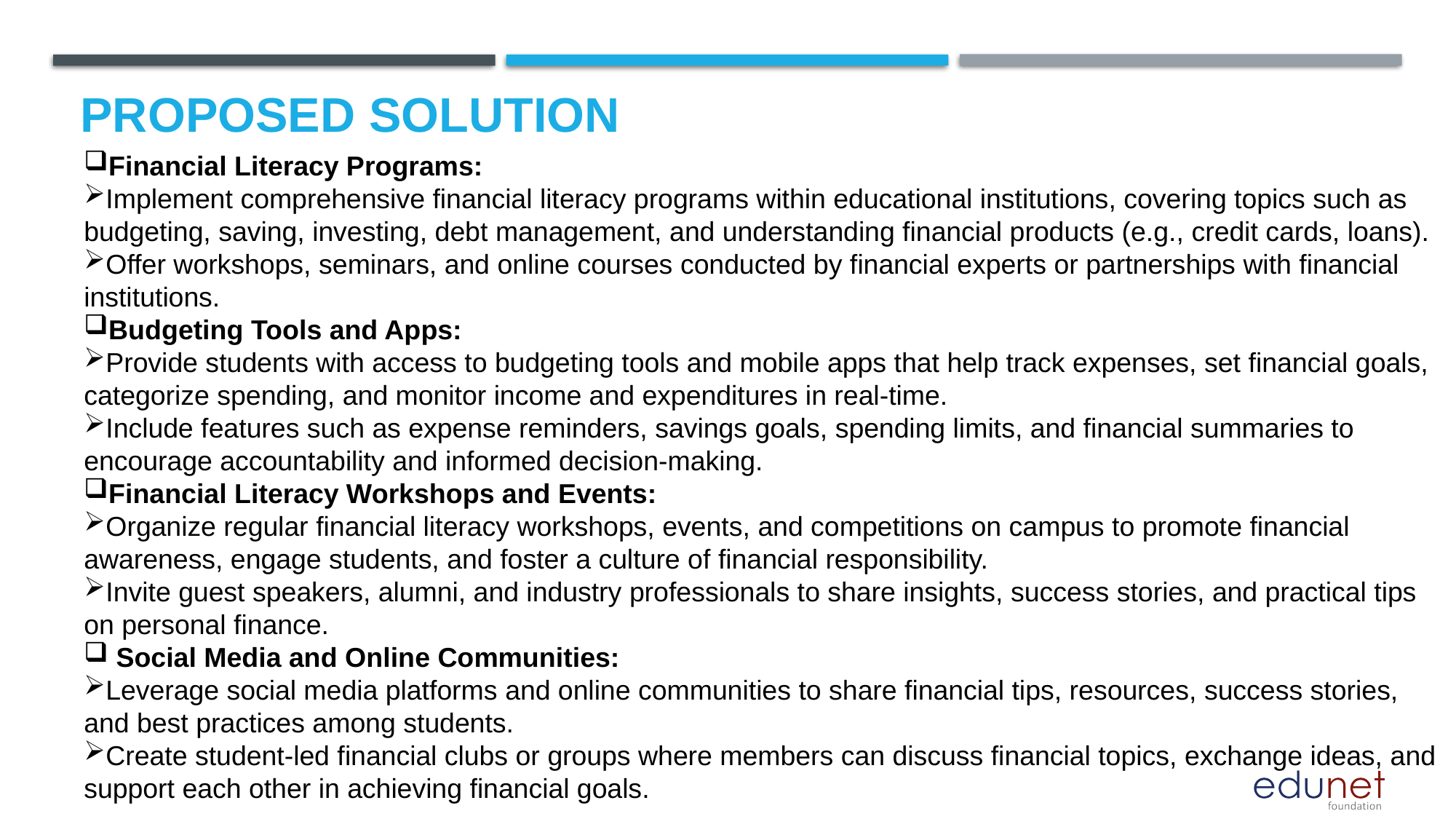

# Proposed Solution

Financial Literacy Programs:
Implement comprehensive financial literacy programs within educational institutions, covering topics such as budgeting, saving, investing, debt management, and understanding financial products (e.g., credit cards, loans).
Offer workshops, seminars, and online courses conducted by financial experts or partnerships with financial institutions.
Budgeting Tools and Apps:
Provide students with access to budgeting tools and mobile apps that help track expenses, set financial goals, categorize spending, and monitor income and expenditures in real-time.
Include features such as expense reminders, savings goals, spending limits, and financial summaries to encourage accountability and informed decision-making.
Financial Literacy Workshops and Events:
Organize regular financial literacy workshops, events, and competitions on campus to promote financial awareness, engage students, and foster a culture of financial responsibility.
Invite guest speakers, alumni, and industry professionals to share insights, success stories, and practical tips on personal finance.
 Social Media and Online Communities:
Leverage social media platforms and online communities to share financial tips, resources, success stories, and best practices among students.
Create student-led financial clubs or groups where members can discuss financial topics, exchange ideas, and support each other in achieving financial goals.